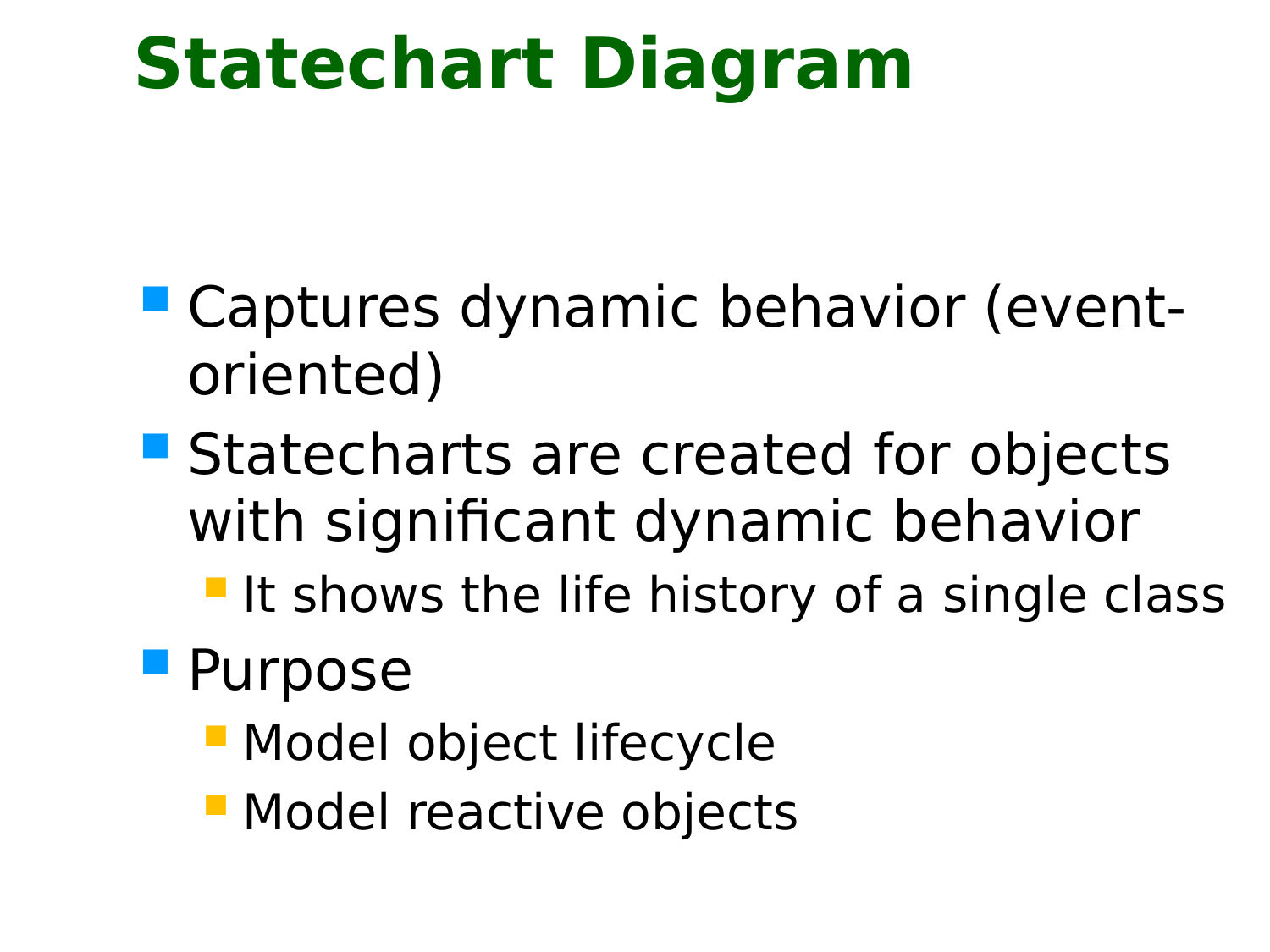

# Statechart Diagram
Captures dynamic behavior (event-oriented)
Statecharts are created for objects with significant dynamic behavior
It shows the life history of a single class
Purpose
Model object lifecycle
Model reactive objects